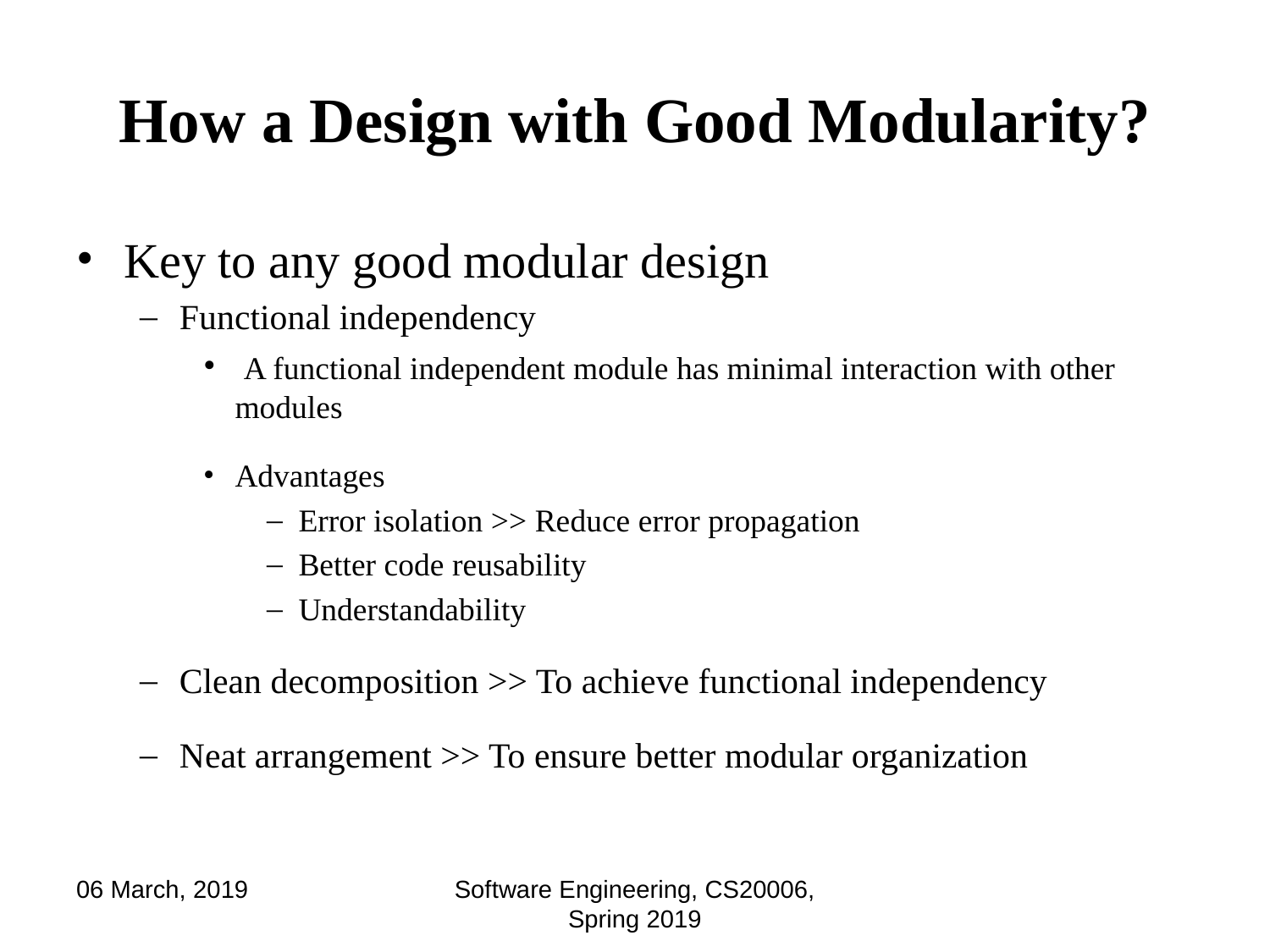

# How a Design with Good Modularity?
Key to any good modular design
Functional independency
 A functional independent module has minimal interaction with other modules

Advantages
Error isolation >> Reduce error propagation
Better code reusability
Understandability

Clean decomposition >> To achieve functional independency

Neat arrangement >> To ensure better modular organization
06 March, 2019
Software Engineering, CS20006, Spring 2019